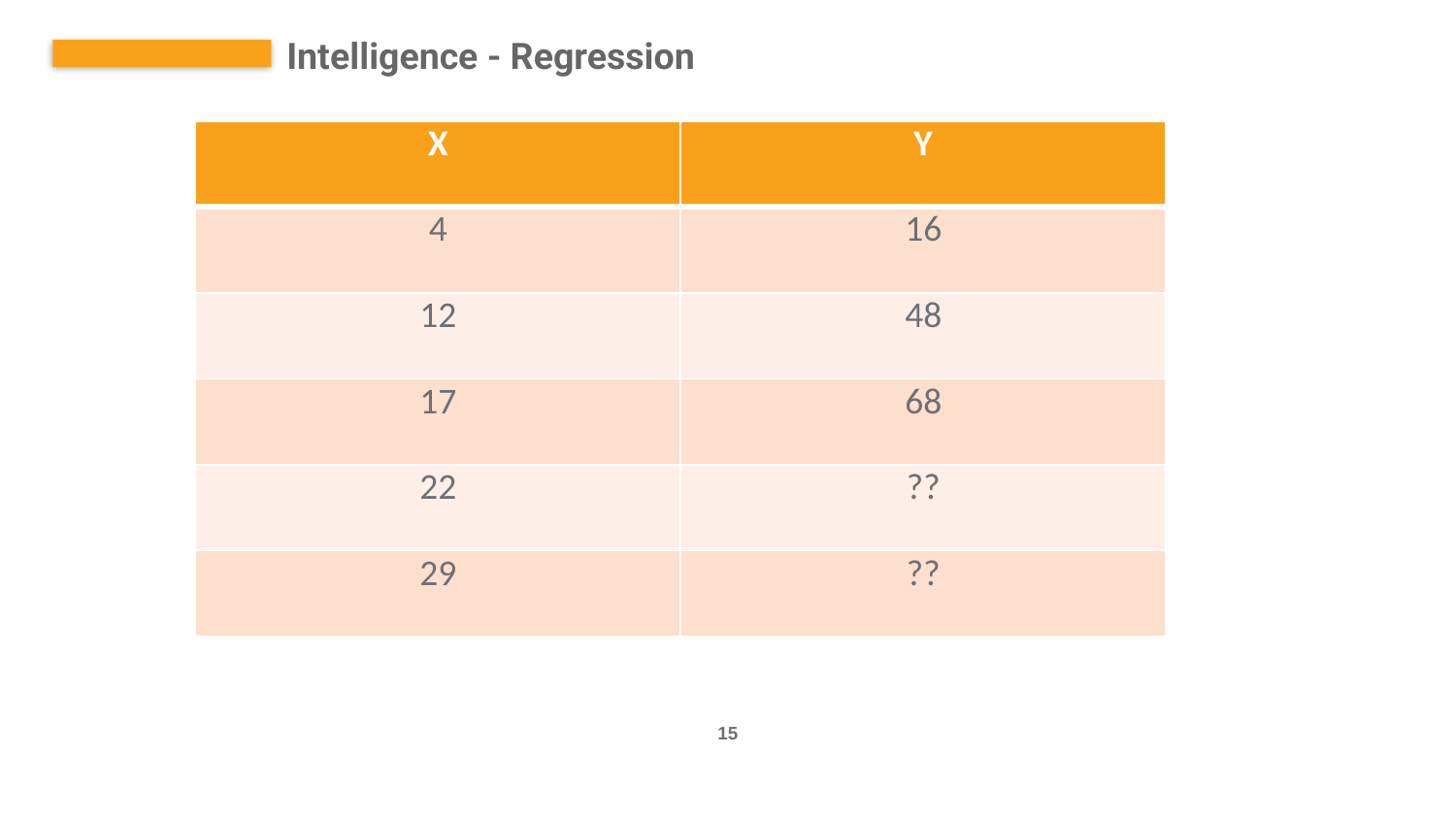

Intelligence - Regression
| X | Y |
| --- | --- |
| 4 | 16 |
| 12 | 48 |
| 17 | 68 |
| 22 | ?? |
| 29 | ?? |